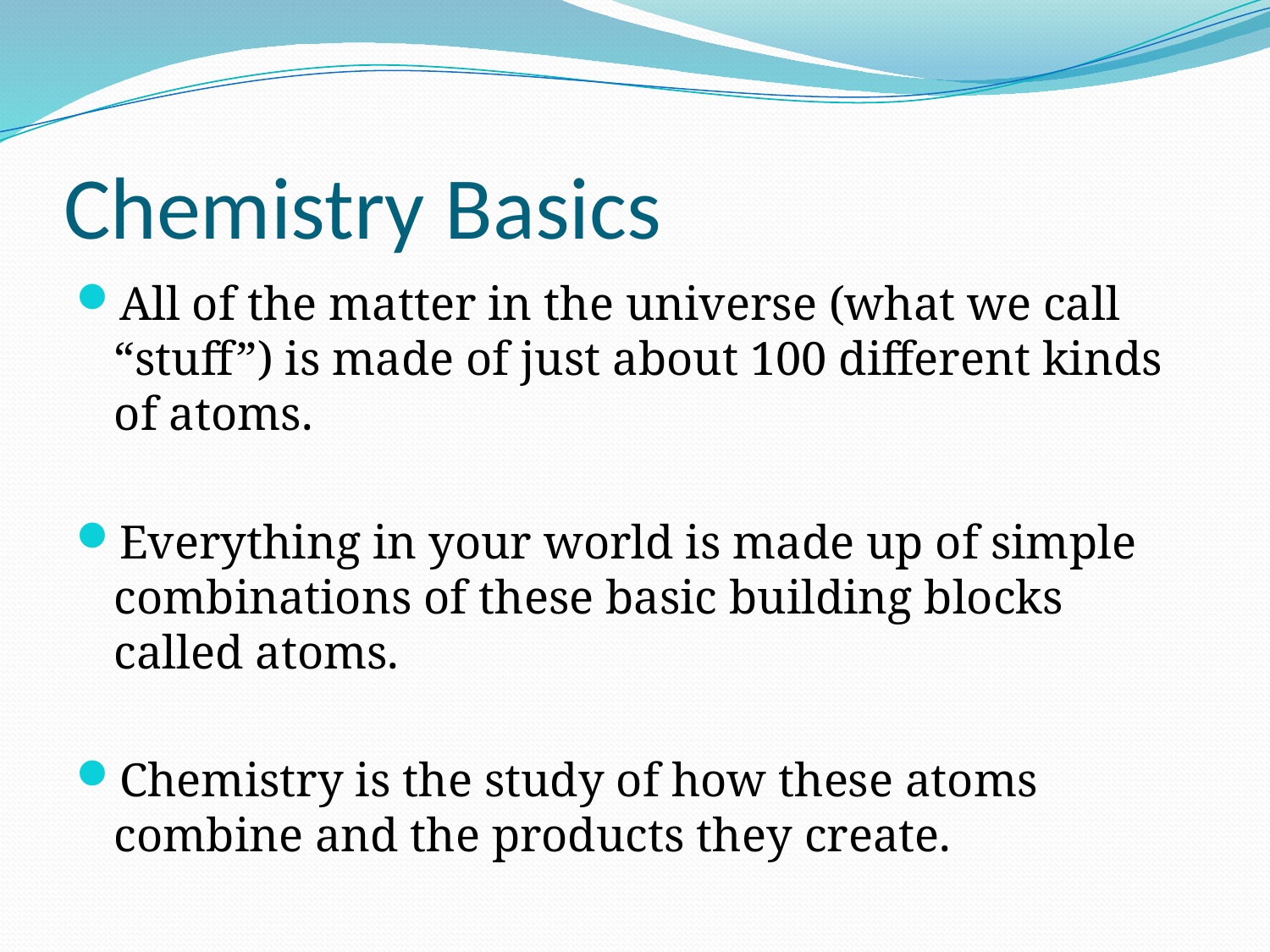

# Chemistry Basics
All of the matter in the universe (what we call “stuff”) is made of just about 100 different kinds of atoms.

Everything in your world is made up of simple combinations of these basic building blocks called atoms.

Chemistry is the study of how these atoms combine and the products they create.